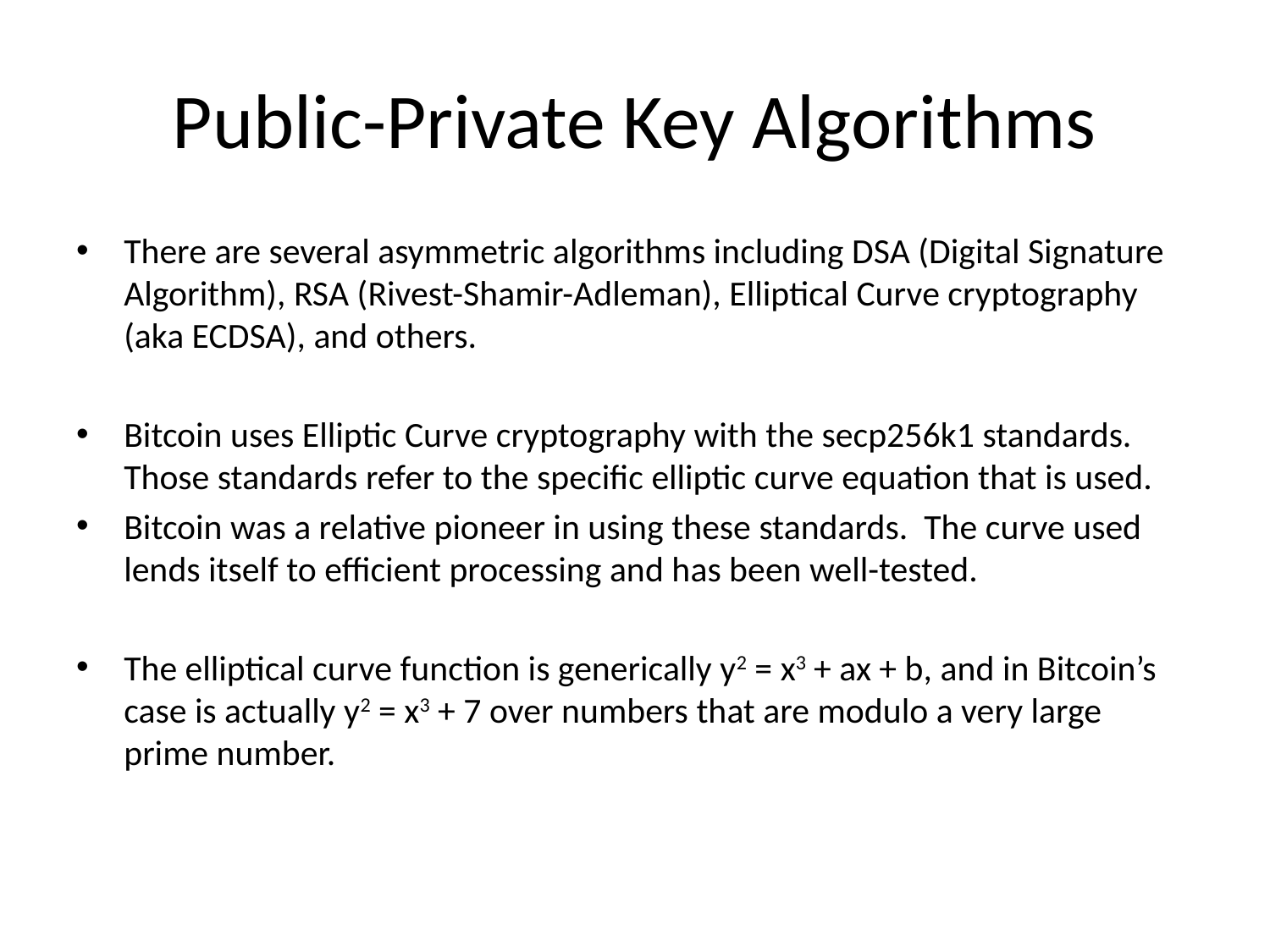

# Public-Private Key Algorithms
There are several asymmetric algorithms including DSA (Digital Signature Algorithm), RSA (Rivest-Shamir-Adleman), Elliptical Curve cryptography (aka ECDSA), and others.

Bitcoin uses Elliptic Curve cryptography with the secp256k1 standards.  Those standards refer to the specific elliptic curve equation that is used.
Bitcoin was a relative pioneer in using these standards.  The curve used lends itself to efficient processing and has been well-tested.

The elliptical curve function is generically y2 = x3 + ax + b, and in Bitcoin’s case is actually y2 = x3 + 7 over numbers that are modulo a very large prime number.